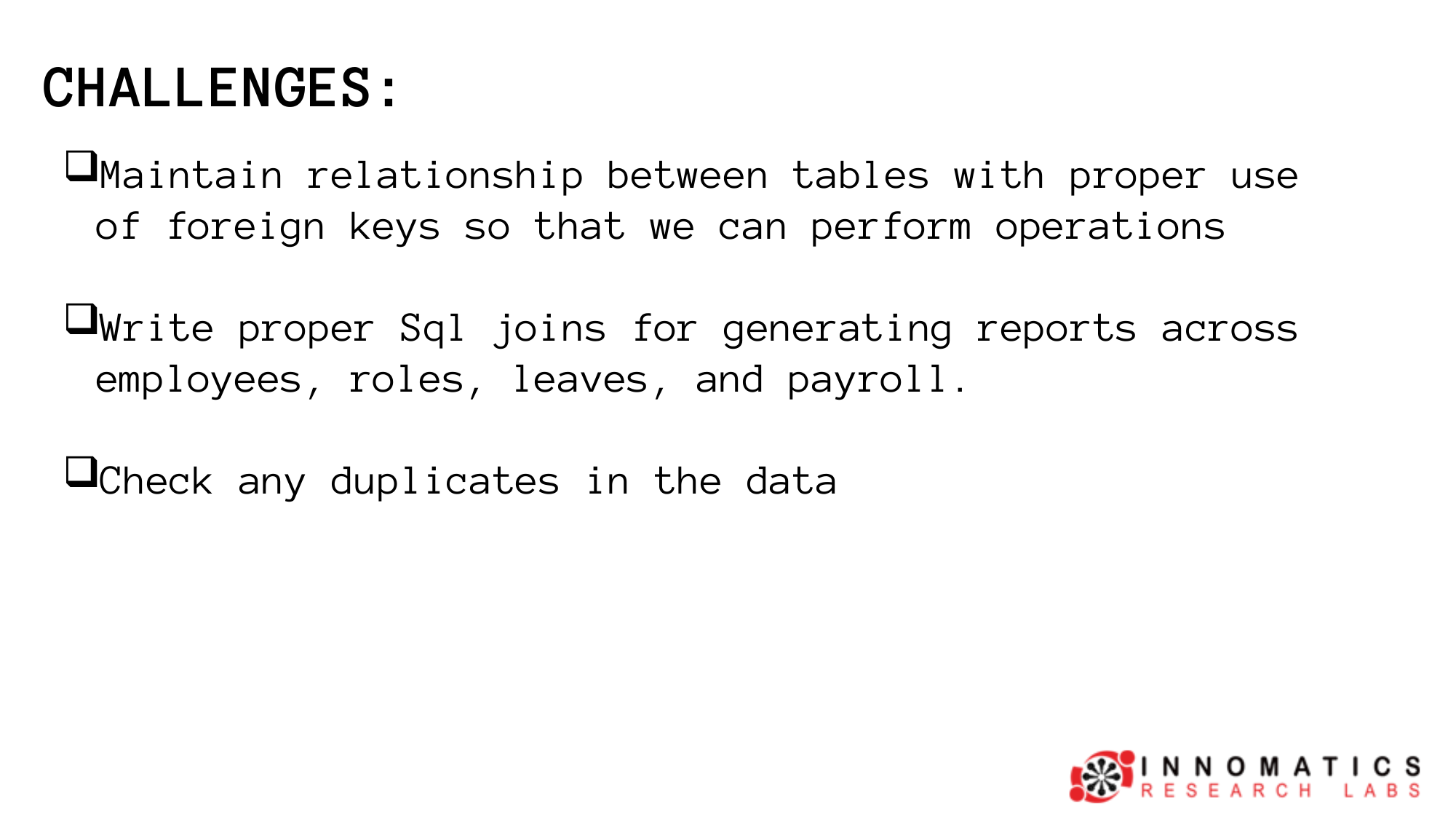

# CHALLENGES:
Maintain relationship between tables with proper use of foreign keys so that we can perform operations

Write proper Sql joins for generating reports across employees, roles, leaves, and payroll.

Check any duplicates in the data